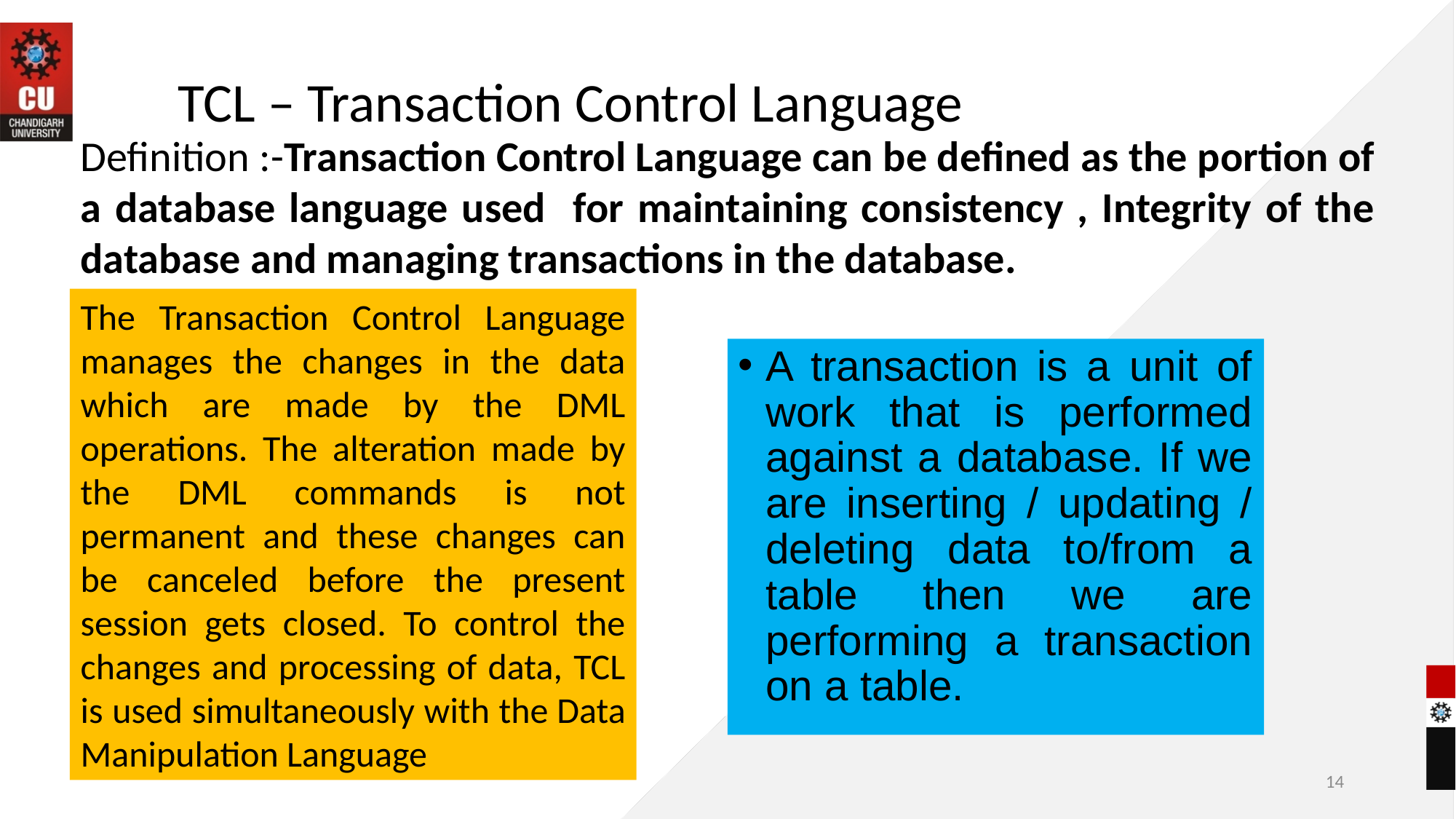

TCL – Transaction Control Language
Definition :-Transaction Control Language can be defined as the portion of a database language used  for maintaining consistency , Integrity of the database and managing transactions in the database.
The Transaction Control Language manages the changes in the data which are made by the DML operations. The alteration made by the DML commands is not permanent and these changes can be canceled before the present session gets closed. To control the changes and processing of data, TCL is used simultaneously with the Data Manipulation Language
A transaction is a unit of work that is performed against a database. If we are inserting / updating / deleting data to/from a table then we are performing a transaction on a table.
14